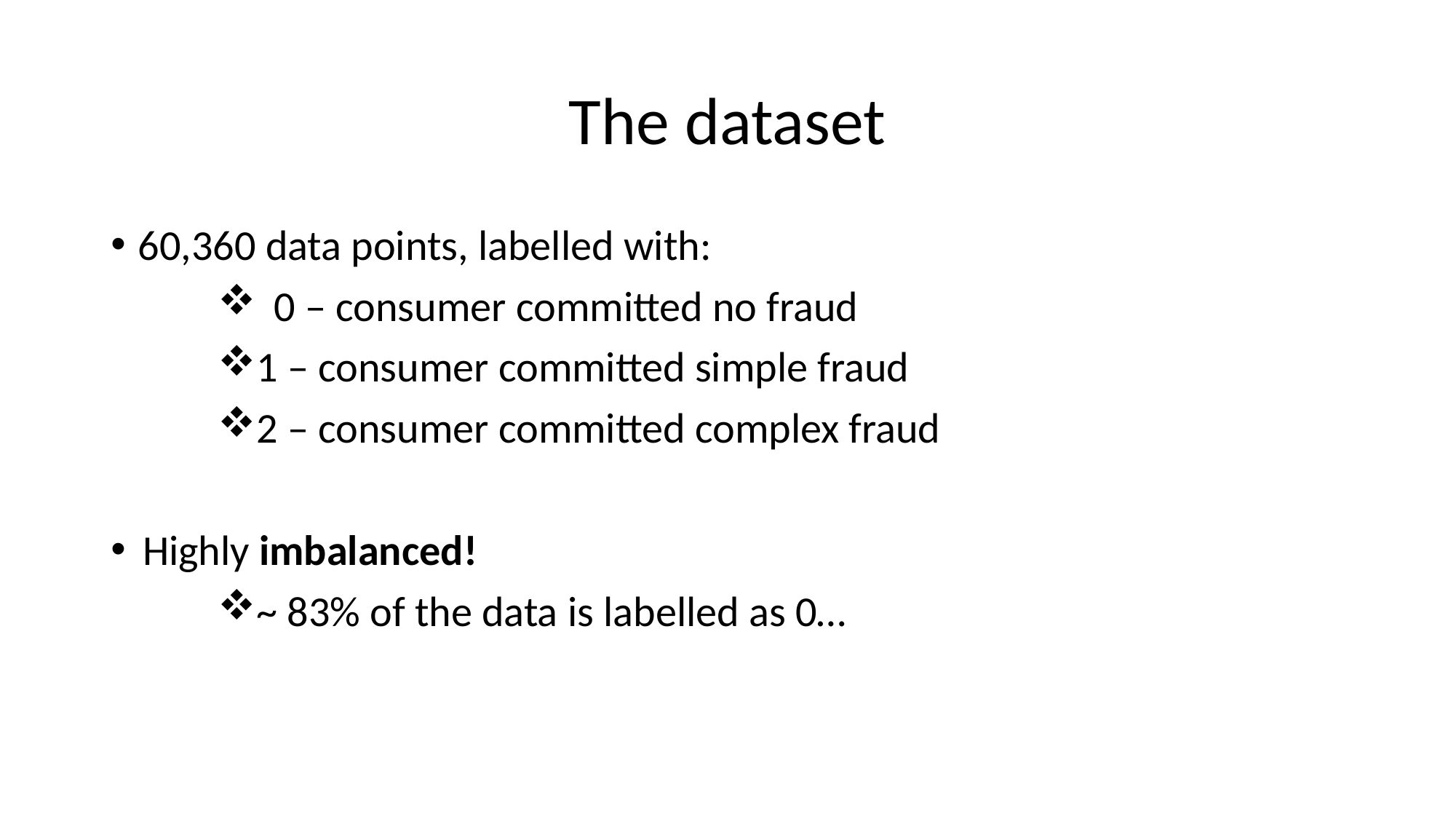

# The dataset
60,360 data points, labelled with:
	0 – consumer committed no fraud
1 – consumer committed simple fraud
2 – consumer committed complex fraud

Highly imbalanced!
~ 83% of the data is labelled as 0…